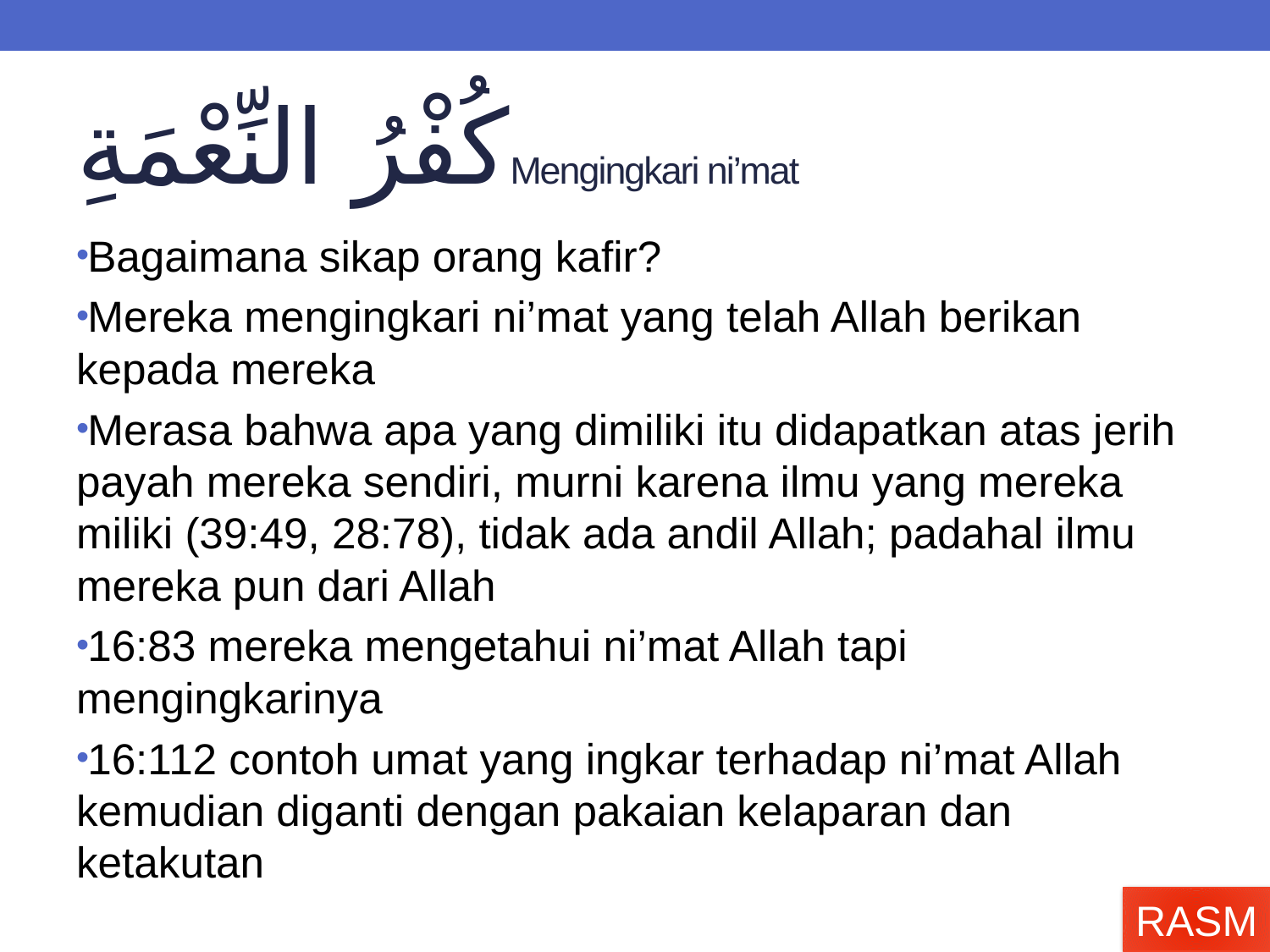

# كُفْرُ النِّعْمَةِMengingkari ni’mat
Bagaimana sikap orang kafir?
Mereka mengingkari ni’mat yang telah Allah berikan kepada mereka
Merasa bahwa apa yang dimiliki itu didapatkan atas jerih payah mereka sendiri, murni karena ilmu yang mereka miliki (39:49, 28:78), tidak ada andil Allah; padahal ilmu mereka pun dari Allah
16:83 mereka mengetahui ni’mat Allah tapi mengingkarinya
16:112 contoh umat yang ingkar terhadap ni’mat Allah kemudian diganti dengan pakaian kelaparan dan ketakutan
RASM